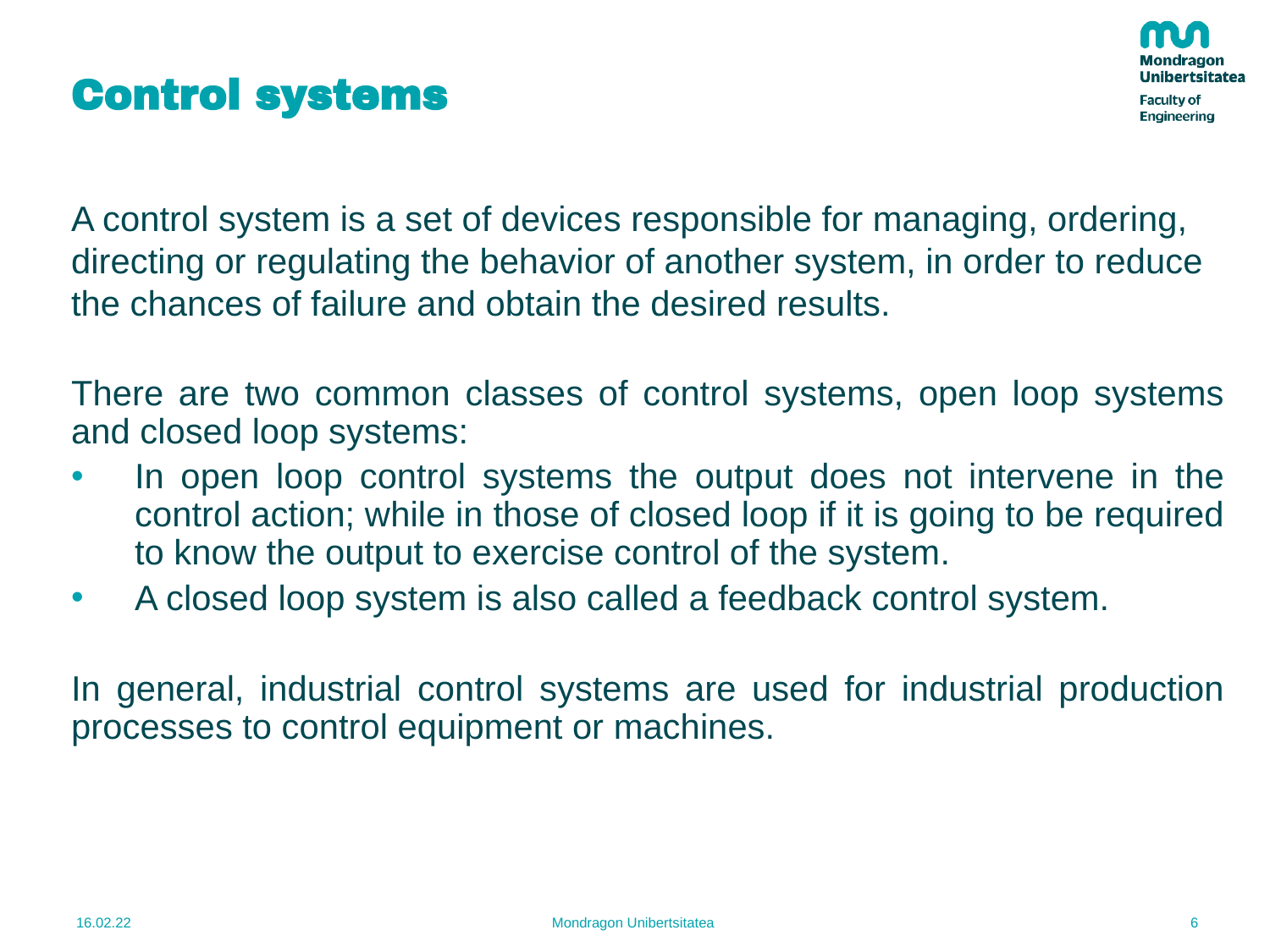

# Control systems
A control system is a set of devices responsible for managing, ordering, directing or regulating the behavior of another system, in order to reduce the chances of failure and obtain the desired results.

There are two common classes of control systems, open loop systems and closed loop systems:
In open loop control systems the output does not intervene in the control action; while in those of closed loop if it is going to be required to know the output to exercise control of the system.
A closed loop system is also called a feedback control system.

In general, industrial control systems are used for industrial production processes to control equipment or machines.

6
16.02.22
Mondragon Unibertsitatea